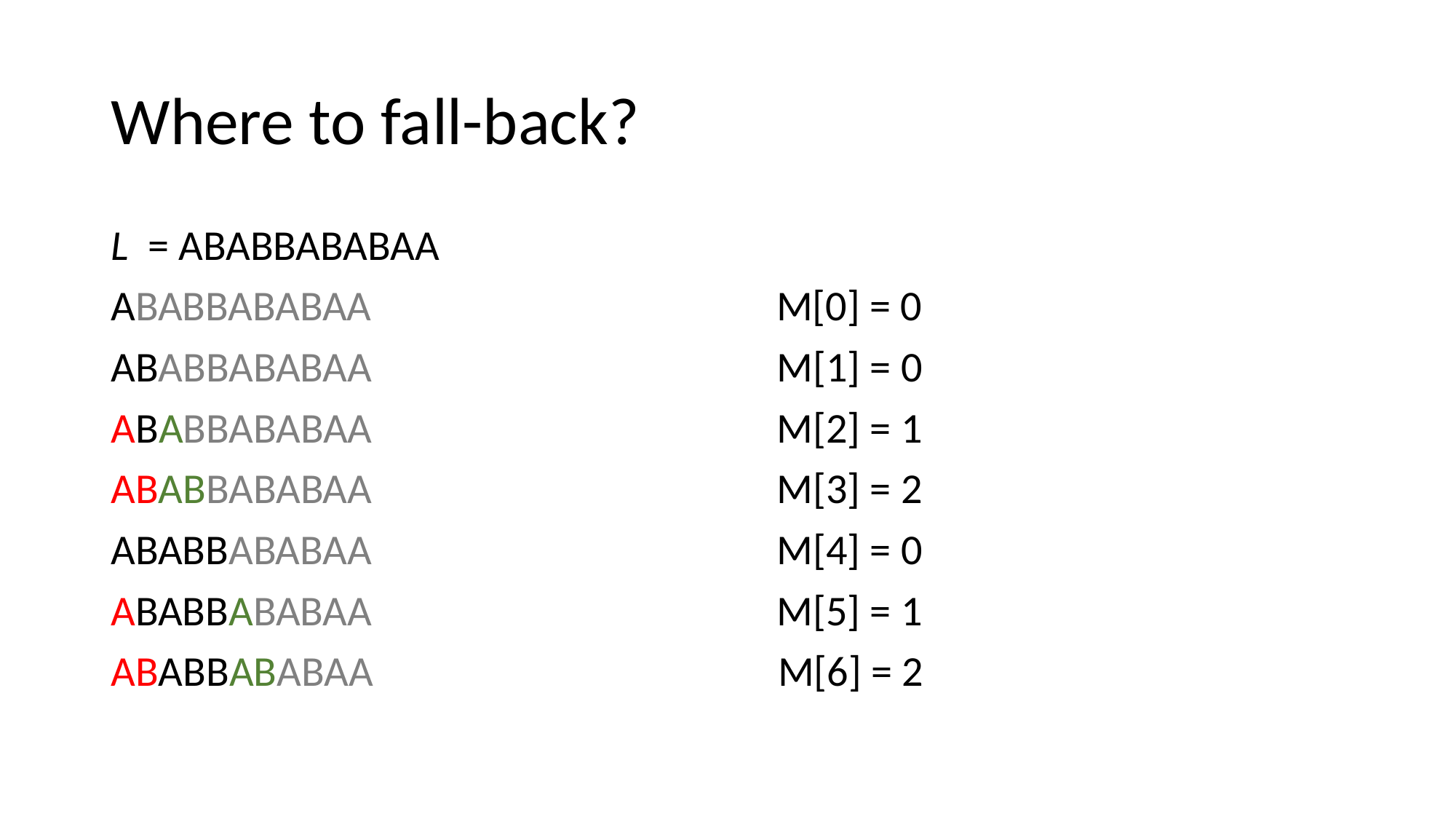

# Where to fall-back?
L  = ABABBABABAA
ABABBABABAA                                          M[0] = 0
ABABBABABAA                                          M[1] = 0
ABABBABABAA                                          M[2] = 1
ABABBABABAA                                          M[3] = 2
ABABBABABAA                                          M[4] = 0
ABABBABABAA                                          M[5] = 1
ABABBABABAA                                          M[6] = 2